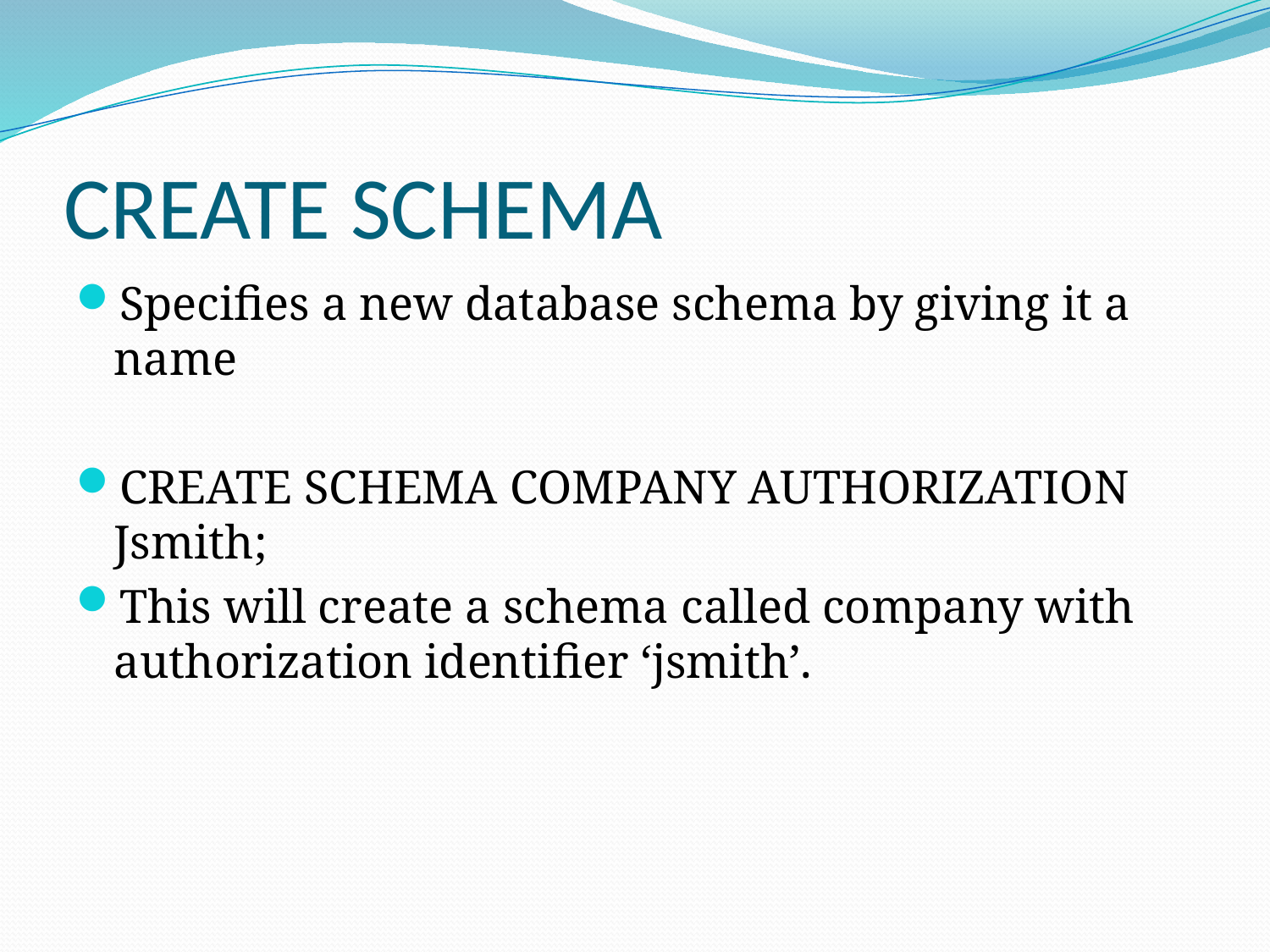

# CREATE SCHEMA
Specifies a new database schema by giving it a name

CREATE SCHEMA COMPANY AUTHORIZATION Jsmith;
This will create a schema called company with authorization identifier ‘jsmith’.